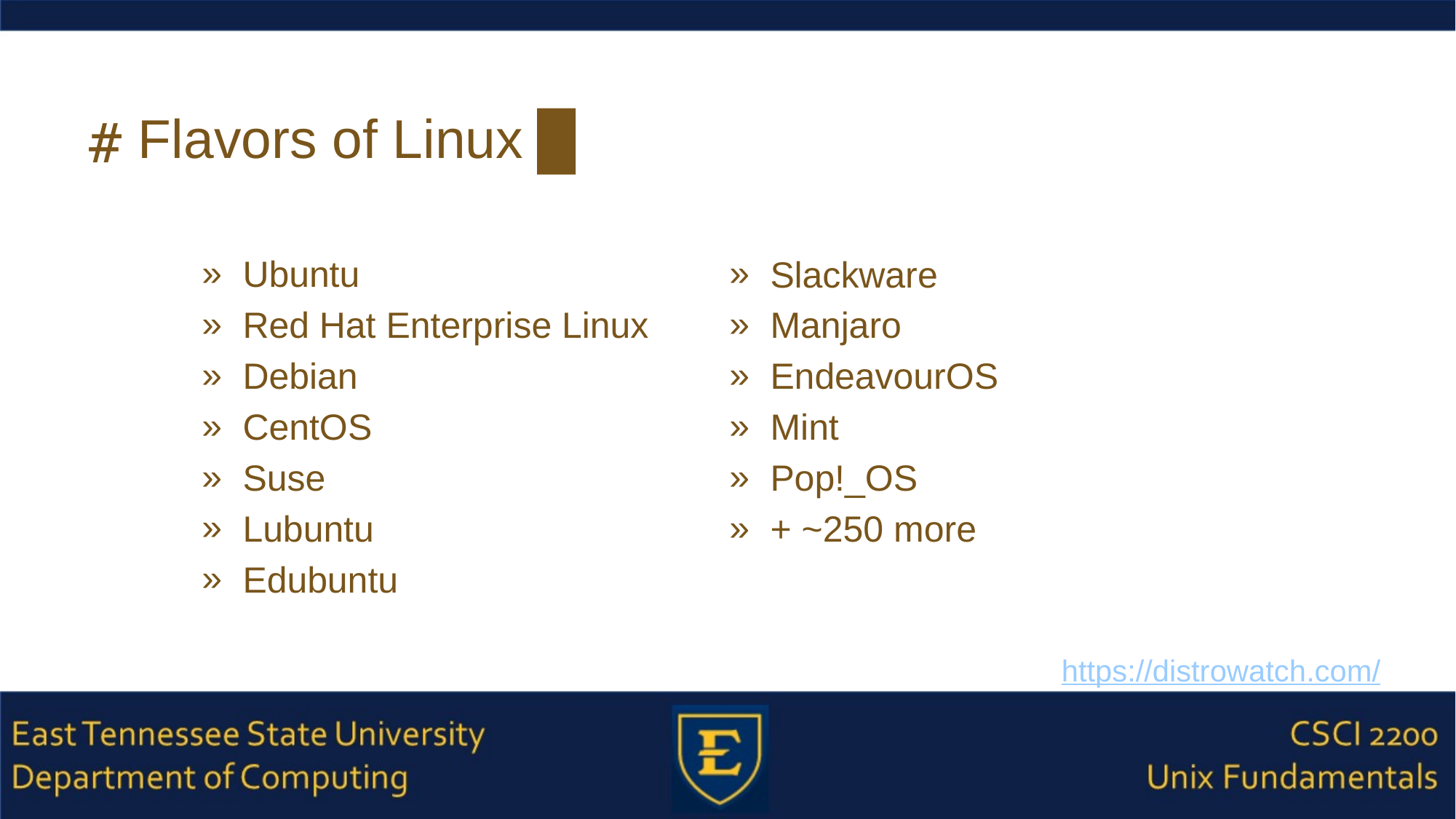

# Flavors of Linux █
Ubuntu
Red Hat Enterprise Linux
Debian
CentOS
Suse
Lubuntu
Edubuntu
Slackware
Manjaro
EndeavourOS
Mint
Pop!_OS
+ ~250 more
https://distrowatch.com/